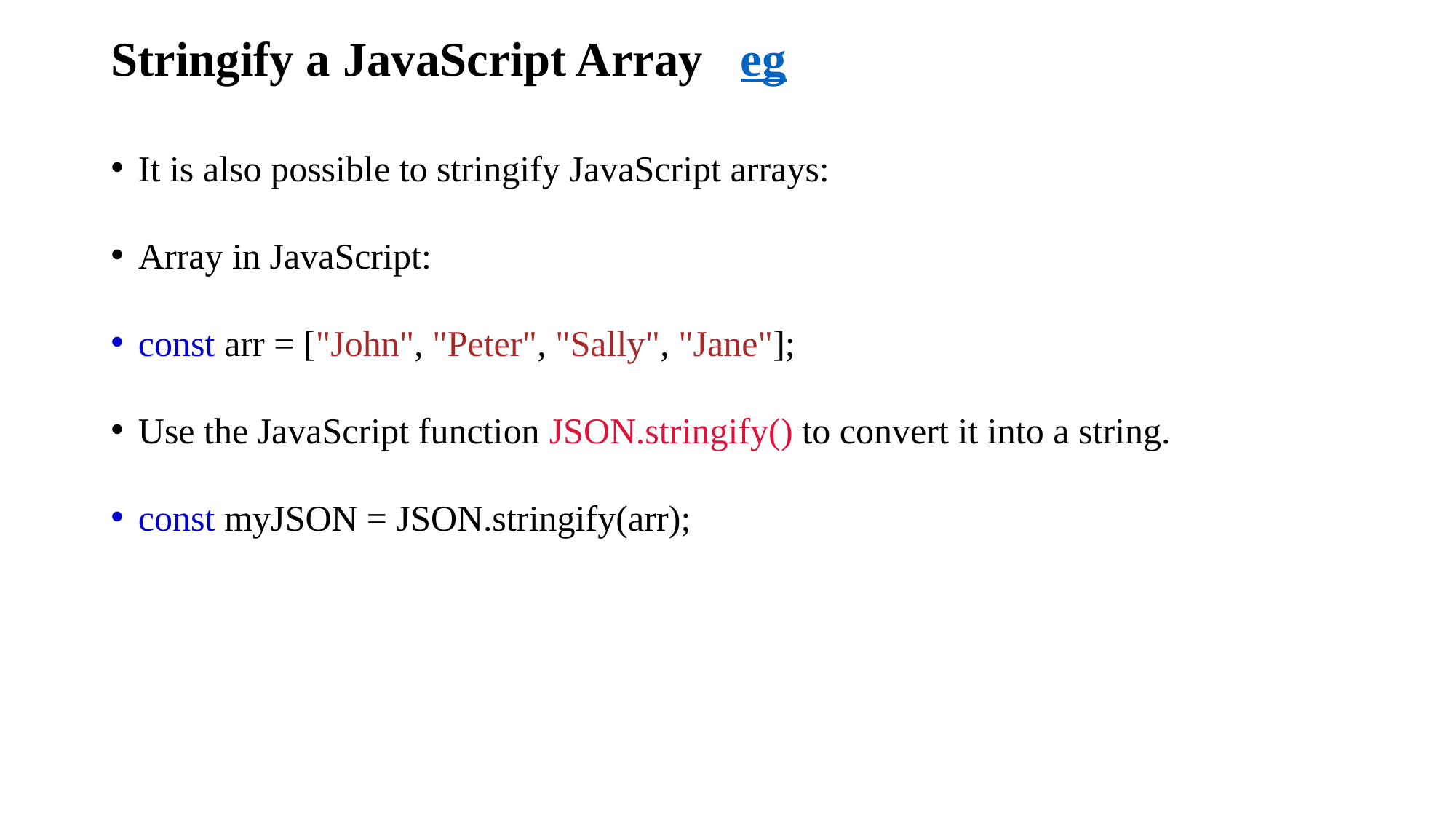

# Stringify a JavaScript Array   eg ❮ Pre

It is also possible to stringify JavaScript arrays:

Array in JavaScript:

const arr = ["John", "Peter", "Sally", "Jane"];

Use the JavaScript function JSON.stringify() to convert it into a string.

const myJSON = JSON.stringify(arr);